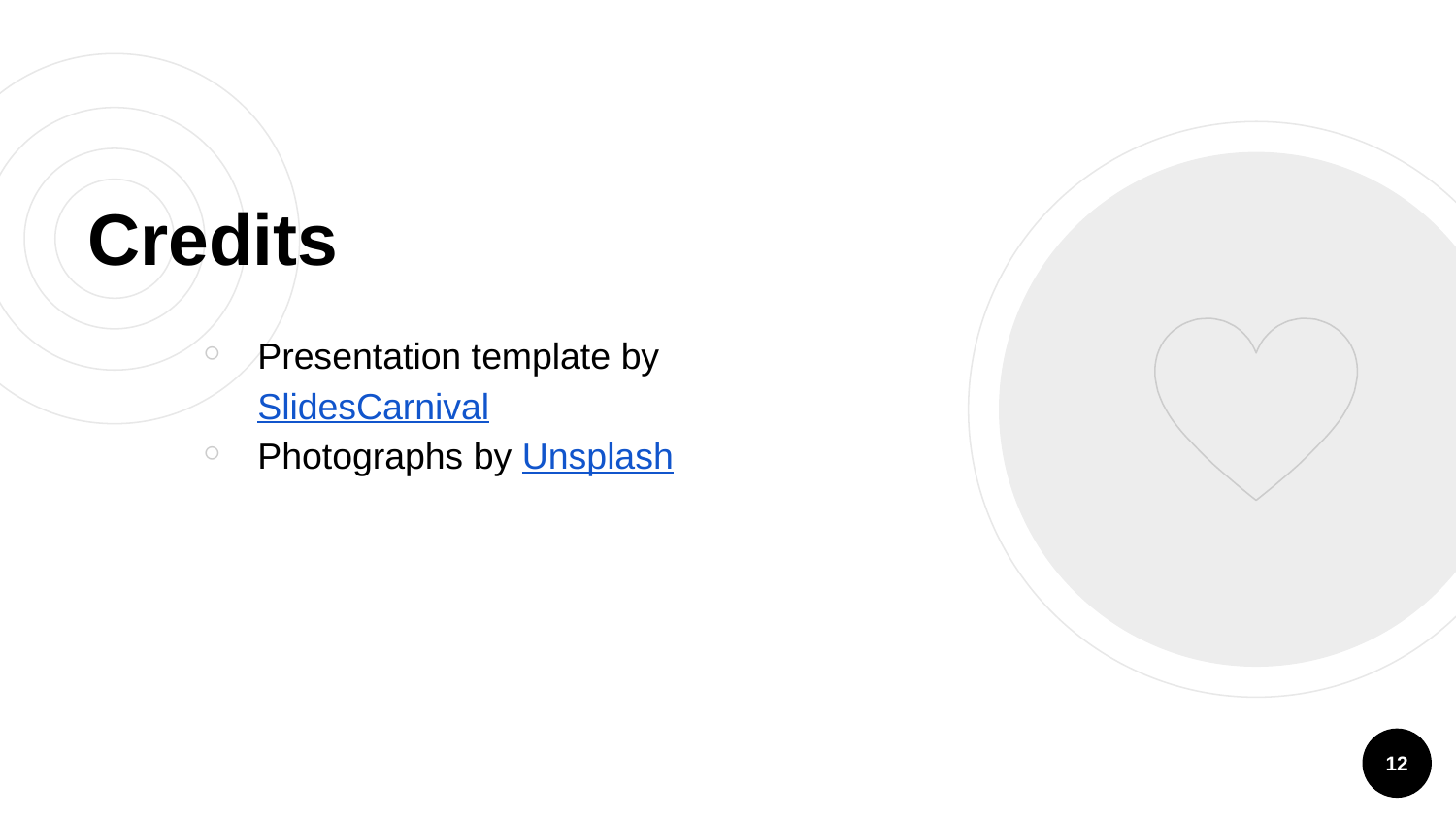

# Credits
Presentation template by SlidesCarnival
Photographs by Unsplash

12